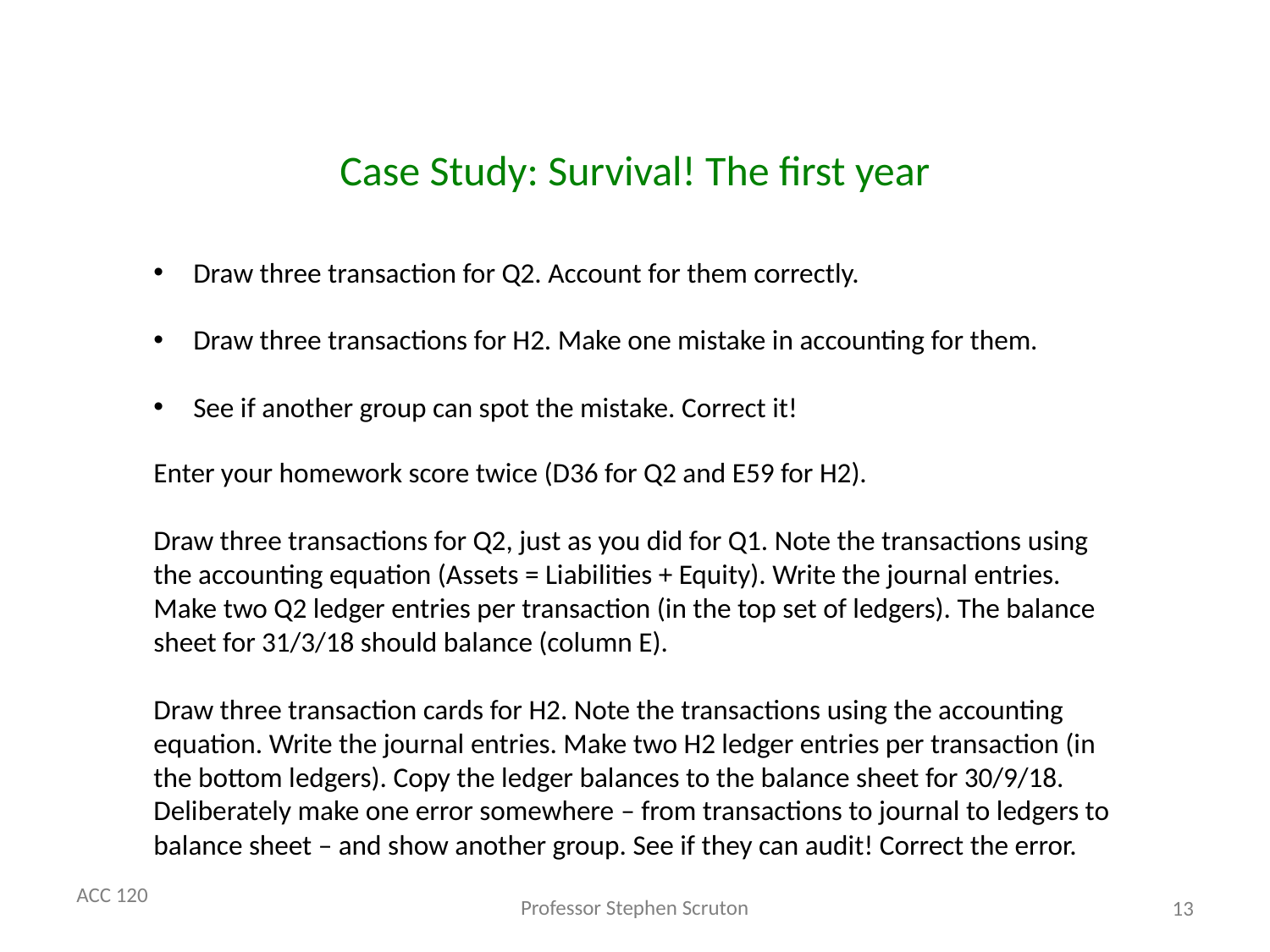

# Case Study: Survival! The first year
Draw three transaction for Q2. Account for them correctly.
Draw three transactions for H2. Make one mistake in accounting for them.
See if another group can spot the mistake. Correct it!

Enter your homework score twice (D36 for Q2 and E59 for H2).

Draw three transactions for Q2, just as you did for Q1. Note the transactions using the accounting equation (Assets = Liabilities + Equity). Write the journal entries. Make two Q2 ledger entries per transaction (in the top set of ledgers). The balance sheet for 31/3/18 should balance (column E).

Draw three transaction cards for H2. Note the transactions using the accounting equation. Write the journal entries. Make two H2 ledger entries per transaction (in the bottom ledgers). Copy the ledger balances to the balance sheet for 30/9/18. Deliberately make one error somewhere – from transactions to journal to ledgers to balance sheet – and show another group. See if they can audit! Correct the error.
13